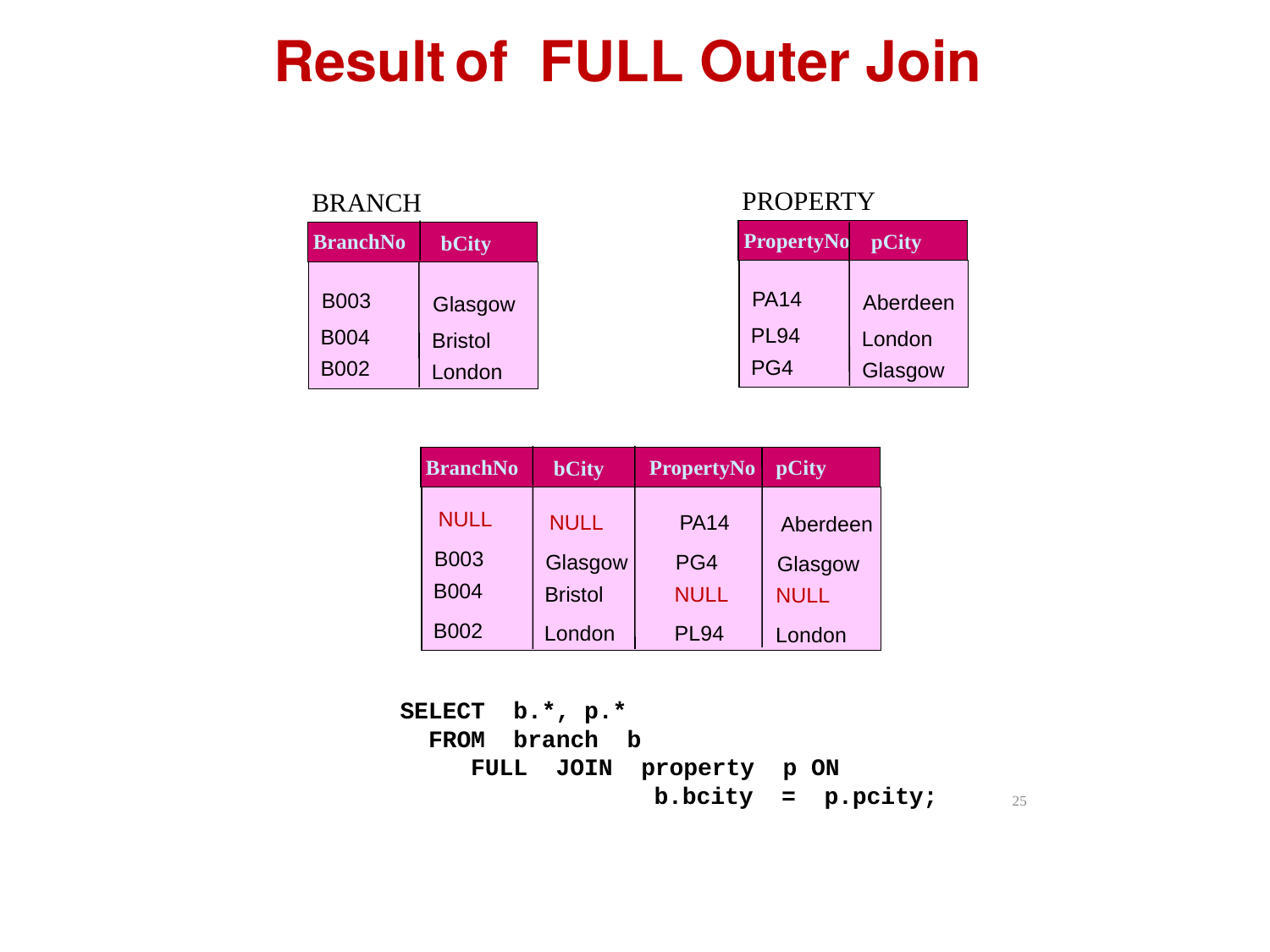

Result of  FULL Outer Join
PROPERTY
BRANCH

PropertyNo

pCity

BranchNo
bCity

PA14
B003
Aberdeen
Glasgow
PL94
B004
London
Bristol
PG4
B002
Glasgow
London

BranchNo
PropertyNo

pCity
bCity

NULL
NULL
PA14
Aberdeen
B003
Glasgow
PG4
Glasgow
B004
Bristol
NULL
NULL
B002
London
PL94
London
SELECT  b.*, p.*
  FROM  branch  b
     FULL  JOIN  property  p ON
		b.bcity  =  p.pcity;

25